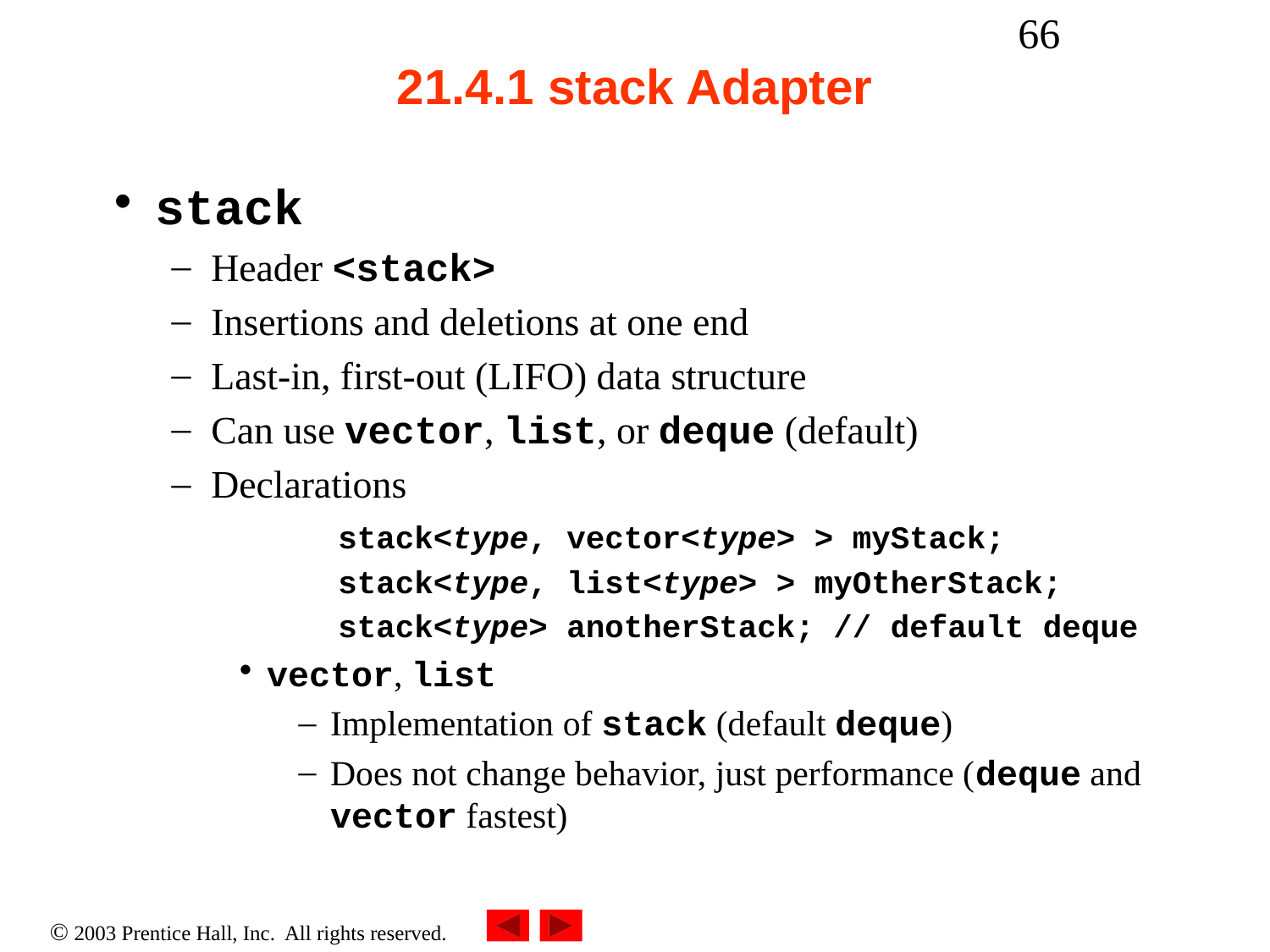

66
# 21.4.1 stack Adapter
stack
Header <stack>
Insertions and deletions at one end
Last-in, first-out (LIFO) data structure
Can use vector, list, or deque (default)
Declarations
		stack<type, vector<type> > myStack;
		stack<type, list<type> > myOtherStack;
		stack<type> anotherStack; // default deque
vector, list
Implementation of stack (default deque)
Does not change behavior, just performance (deque and vector fastest)